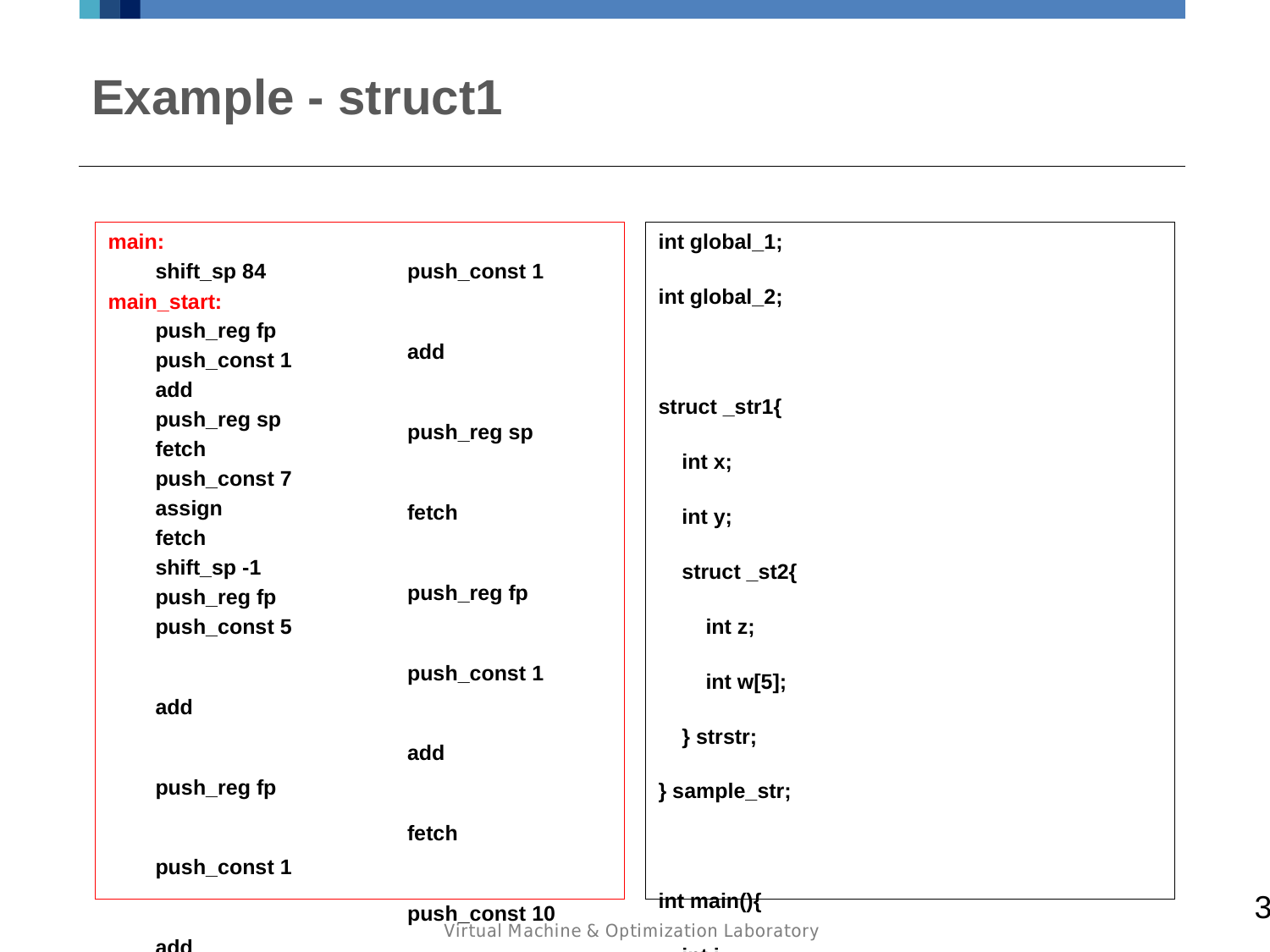

# Example - struct1
main:
        shift_sp 84
main_start:
        push_reg fp
        push_const 1
        add
        push_reg sp
        fetch
        push_const 7
        assign
        fetch
        shift_sp -1
        push_reg fp
        push_const 5
        add
        push_reg fp
        push_const 1
        add
        fetch
        push_const 8
        mul
        add
        push_const 1
        add
        push_reg sp
        fetch
        push_reg fp
        push_const 1
        add
        fetch
        push_const 10
         sub
        assign
        fetch
        shift_sp -1
Lglob.  data 10
int global_1;
int global_2;

struct _str1{
    int x;
    int y;
    struct _st2{
        int z;
        int w[5];
    } strstr;
} sample_str;

int main(){
    int i;
    int j;
    int k;
    int *l;
    struct _str1 teststr[10];
    i = 7;
    teststr[i].y = i - 10;
}